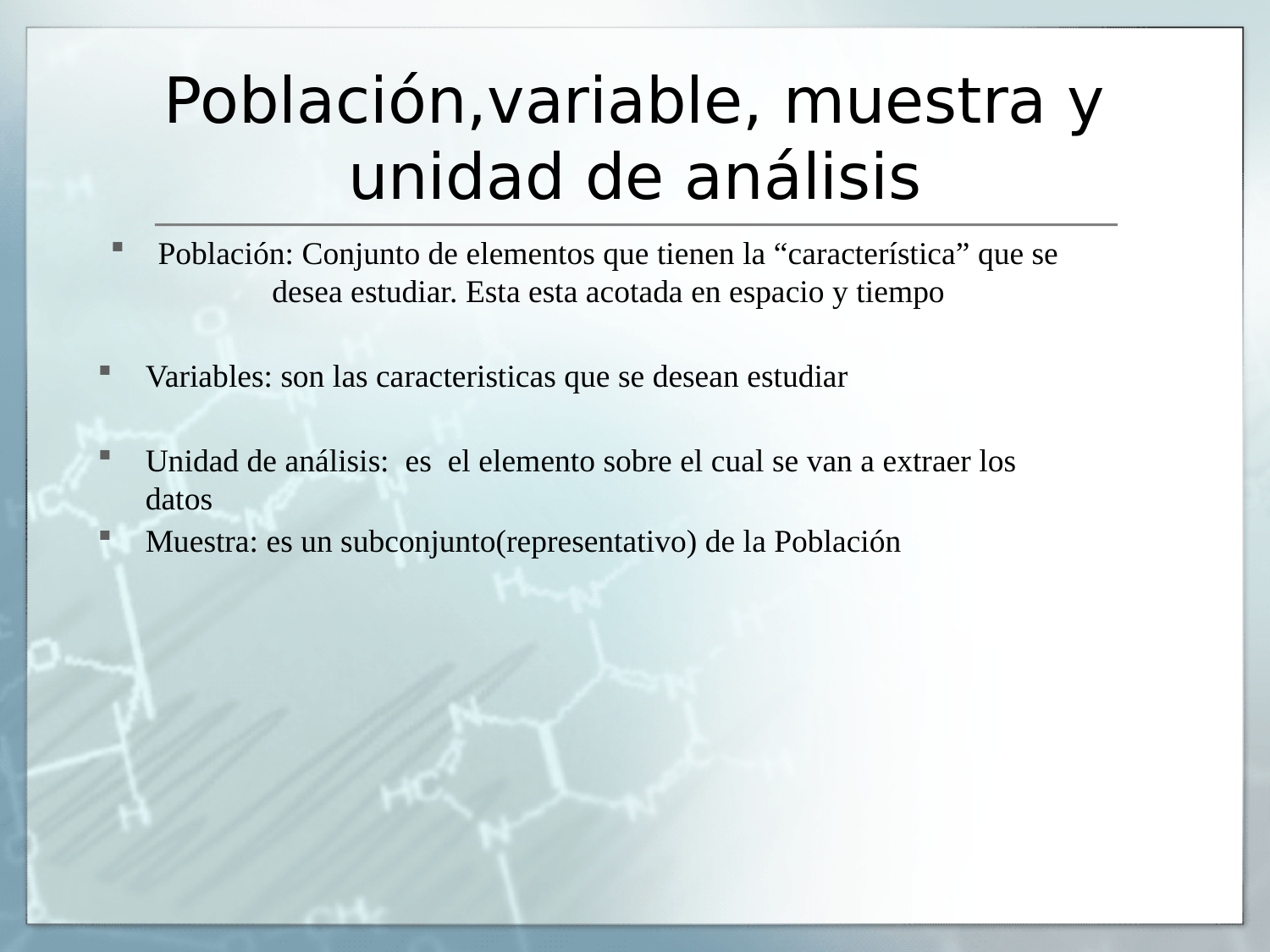

Población,variable, muestra y unidad de análisis
Población: Conjunto de elementos que tienen la “característica” que se desea estudiar. Esta esta acotada en espacio y tiempo

Variables: son las caracteristicas que se desean estudiar

Unidad de análisis:  es  el elemento sobre el cual se van a extraer los datos
Muestra: es un subconjunto(representativo) de la Población